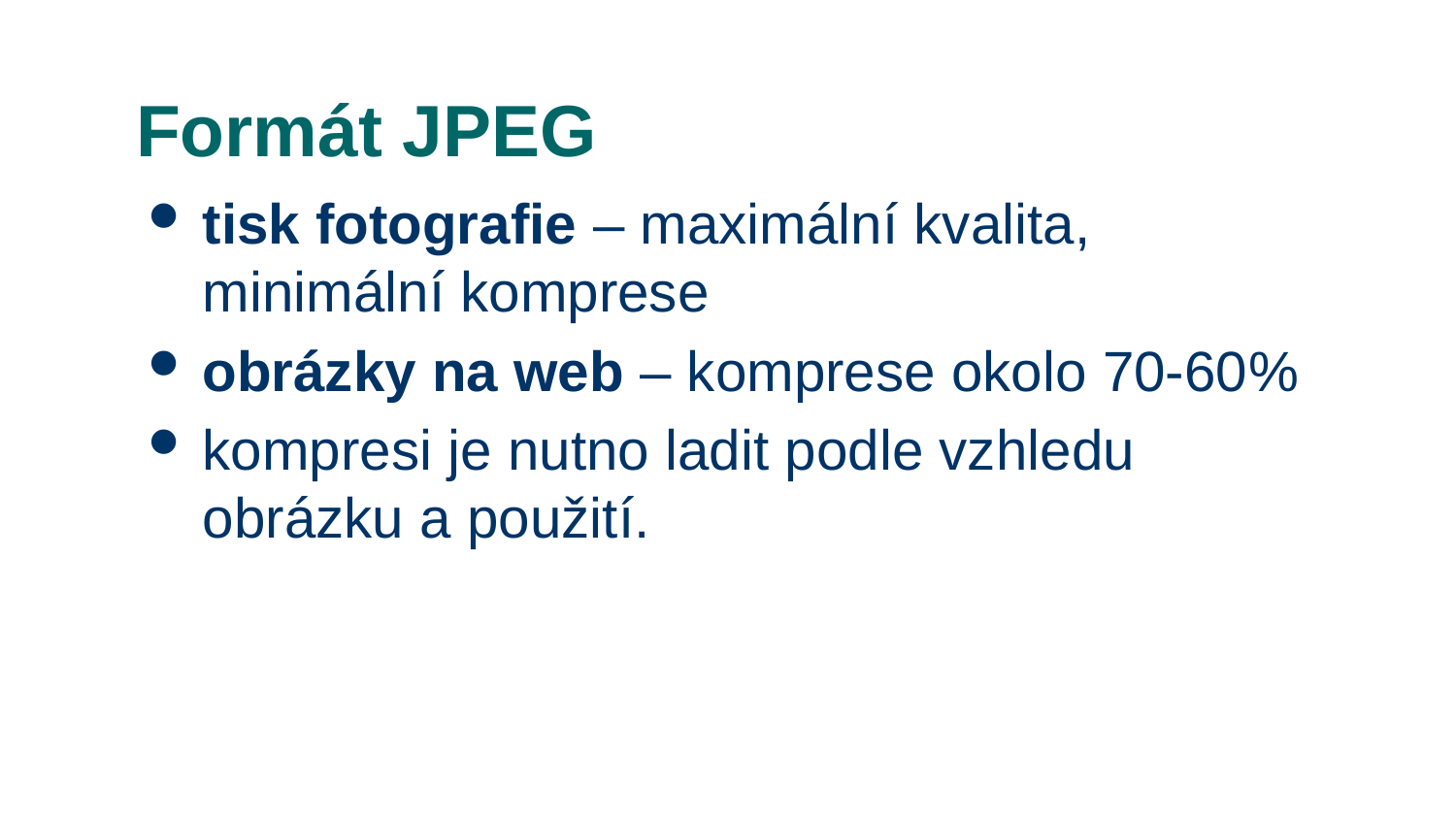

# Formát JPEG
tisk fotografie – maximální kvalita, minimální komprese
obrázky na web – komprese okolo 70-60%
kompresi je nutno ladit podle vzhledu obrázku a použití.